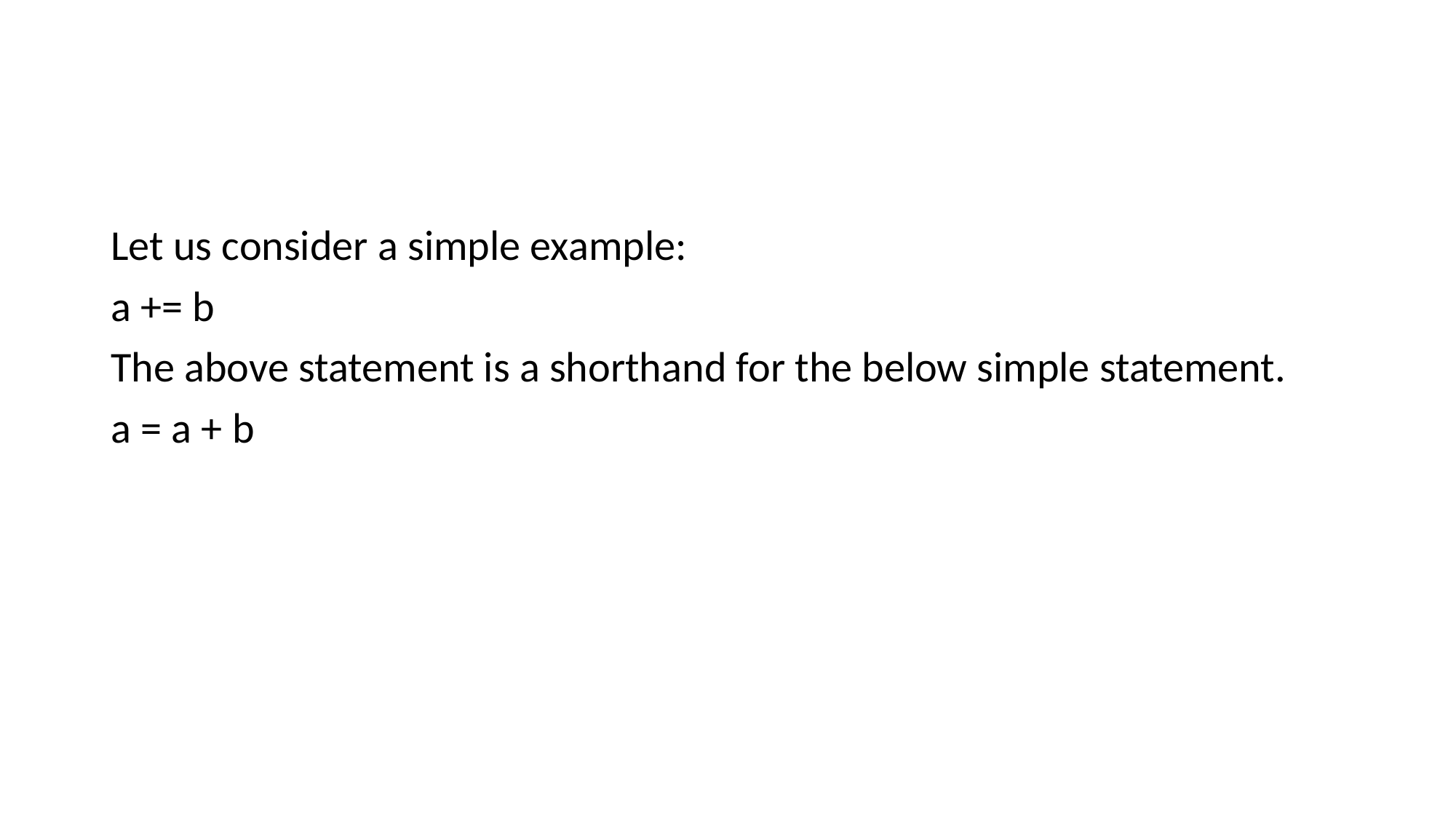

#
Let us consider a simple example:
a += b
The above statement is a shorthand for the below simple statement.
a = a + b